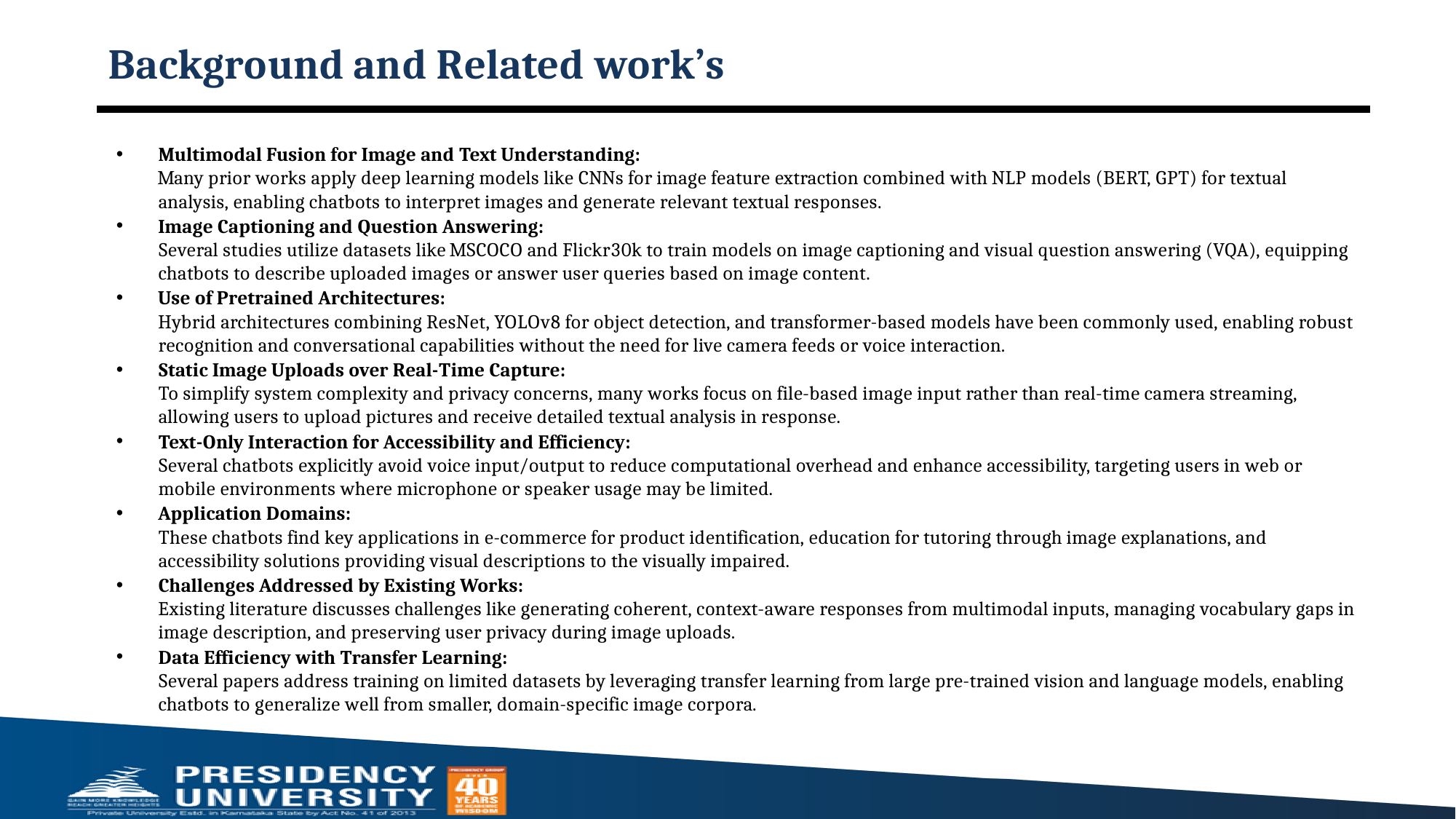

# Background and Related work’s
Multimodal Fusion for Image and Text Understanding:
Many prior works apply deep learning models like CNNs for image feature extraction combined with NLP models (BERT, GPT) for textual analysis, enabling chatbots to interpret images and generate relevant textual responses.
Image Captioning and Question Answering:
Several studies utilize datasets like MSCOCO and Flickr30k to train models on image captioning and visual question answering (VQA), equipping chatbots to describe uploaded images or answer user queries based on image content.
Use of Pretrained Architectures:
Hybrid architectures combining ResNet, YOLOv8 for object detection, and transformer-based models have been commonly used, enabling robust recognition and conversational capabilities without the need for live camera feeds or voice interaction.
Static Image Uploads over Real-Time Capture:
To simplify system complexity and privacy concerns, many works focus on file-based image input rather than real-time camera streaming, allowing users to upload pictures and receive detailed textual analysis in response.
Text-Only Interaction for Accessibility and Efficiency:
Several chatbots explicitly avoid voice input/output to reduce computational overhead and enhance accessibility, targeting users in web or mobile environments where microphone or speaker usage may be limited.
Application Domains:
These chatbots find key applications in e-commerce for product identification, education for tutoring through image explanations, and accessibility solutions providing visual descriptions to the visually impaired.
Challenges Addressed by Existing Works:
Existing literature discusses challenges like generating coherent, context-aware responses from multimodal inputs, managing vocabulary gaps in image description, and preserving user privacy during image uploads.
Data Efficiency with Transfer Learning:
Several papers address training on limited datasets by leveraging transfer learning from large pre-trained vision and language models, enabling chatbots to generalize well from smaller, domain-specific image corpora.